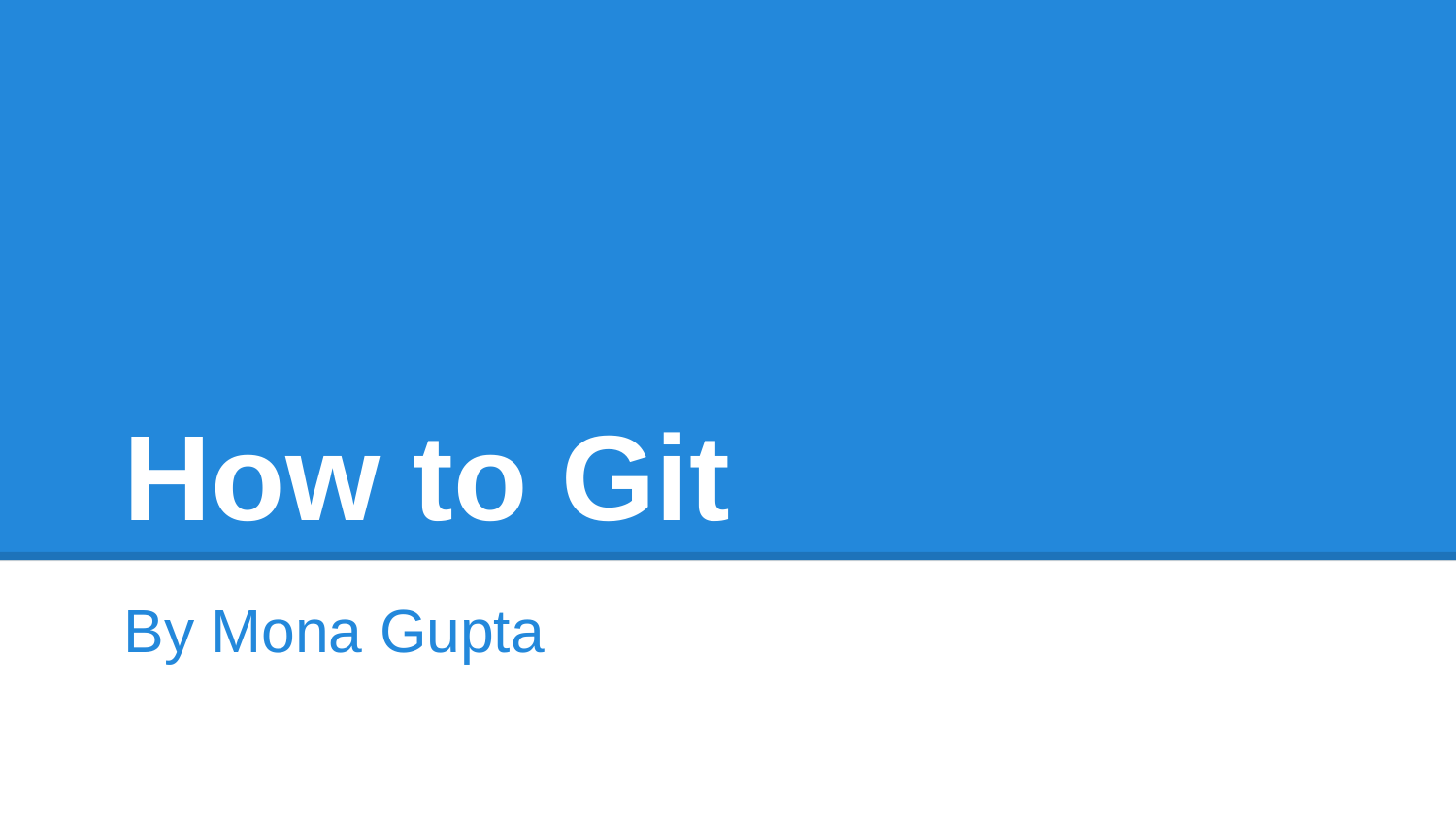

# How to Git
By Mona Gupta